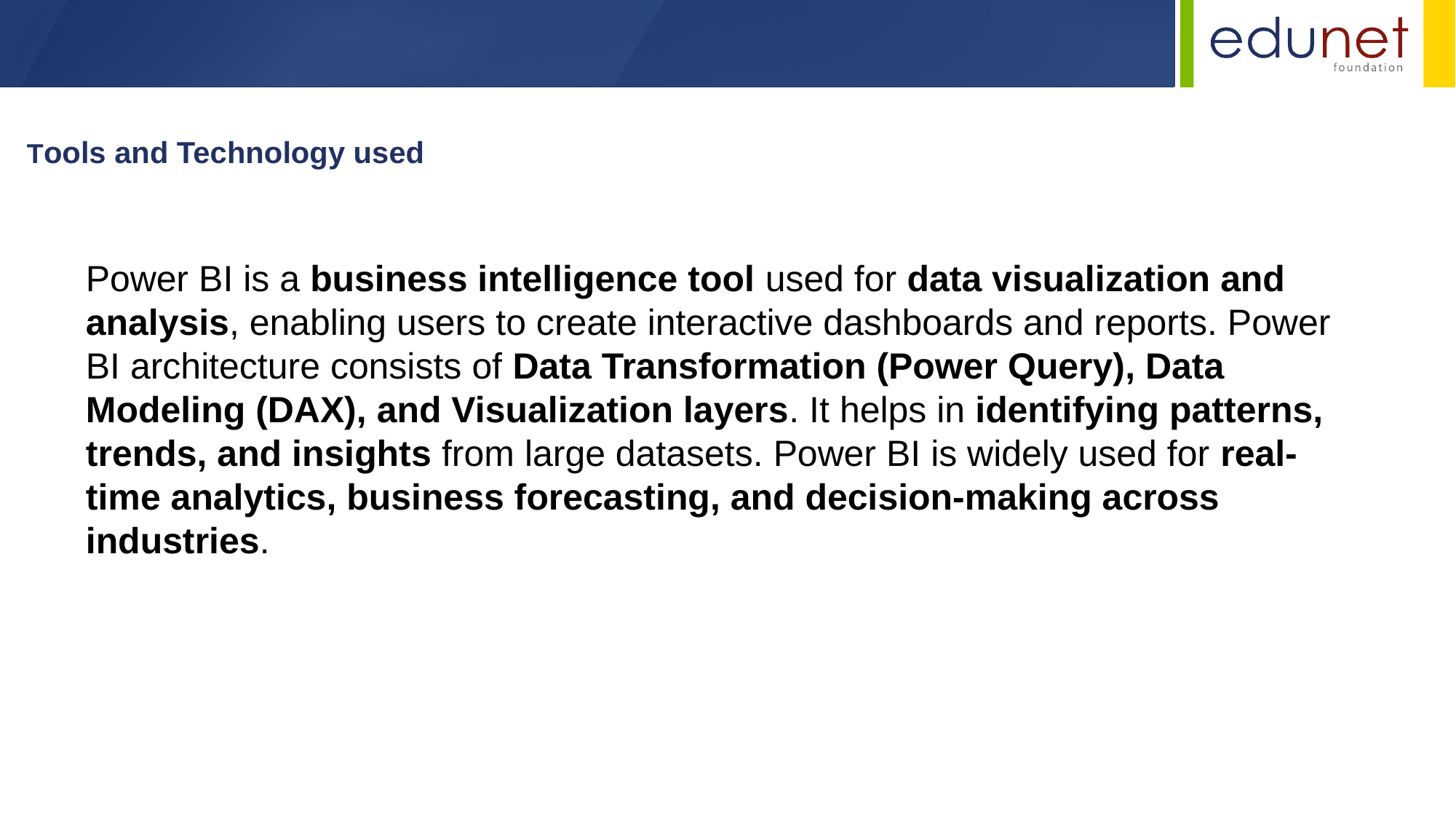

Tools and Technology used
Power BI is a business intelligence tool used for data visualization and analysis, enabling users to create interactive dashboards and reports. Power BI architecture consists of Data Transformation (Power Query), Data Modeling (DAX), and Visualization layers. It helps in identifying patterns, trends, and insights from large datasets. Power BI is widely used for real-time analytics, business forecasting, and decision-making across industries.